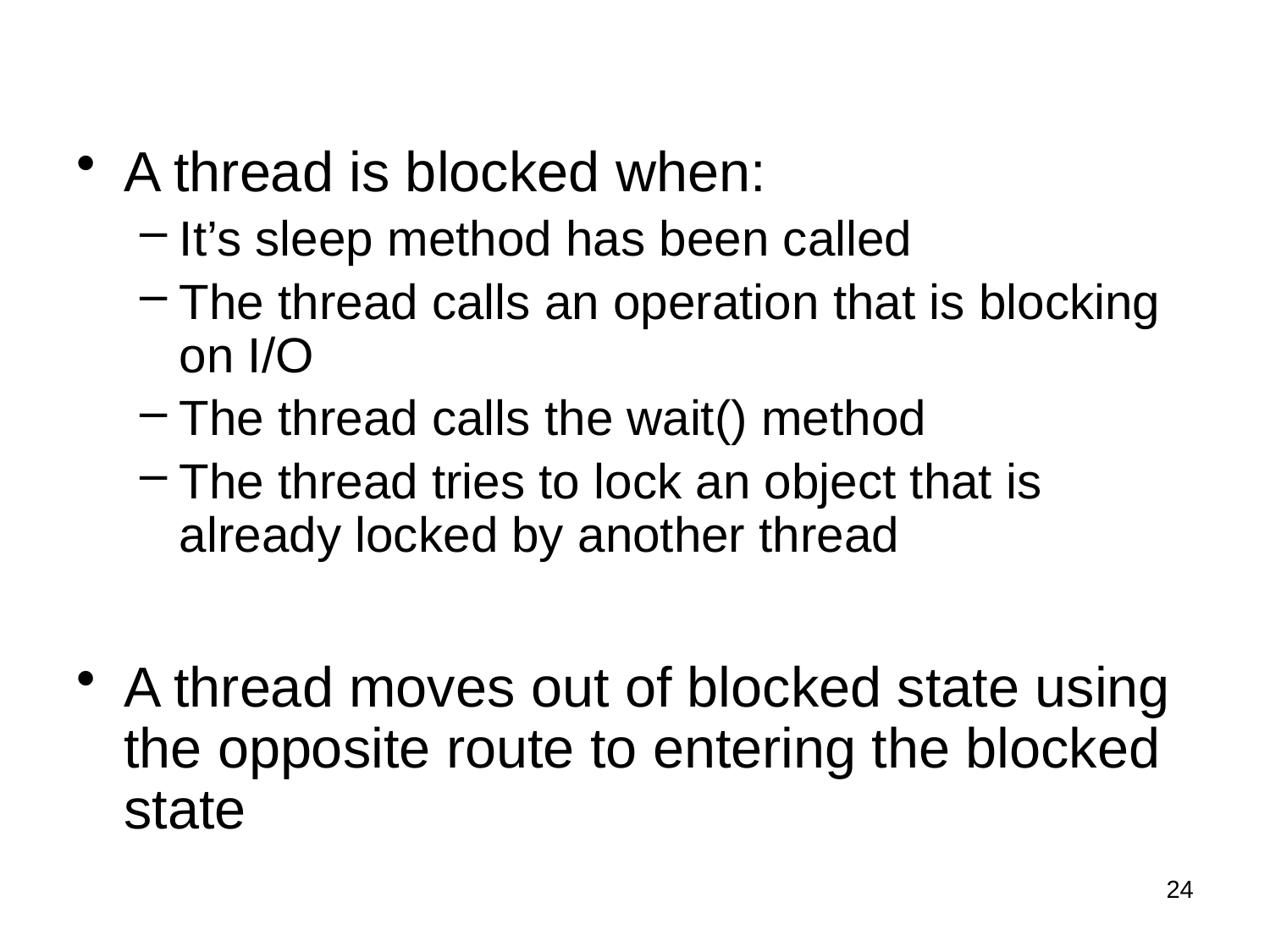

A thread is blocked when:
It’s sleep method has been called
The thread calls an operation that is blocking on I/O
The thread calls the wait() method
The thread tries to lock an object that is already locked by another thread

A thread moves out of blocked state using the opposite route to entering the blocked state

24